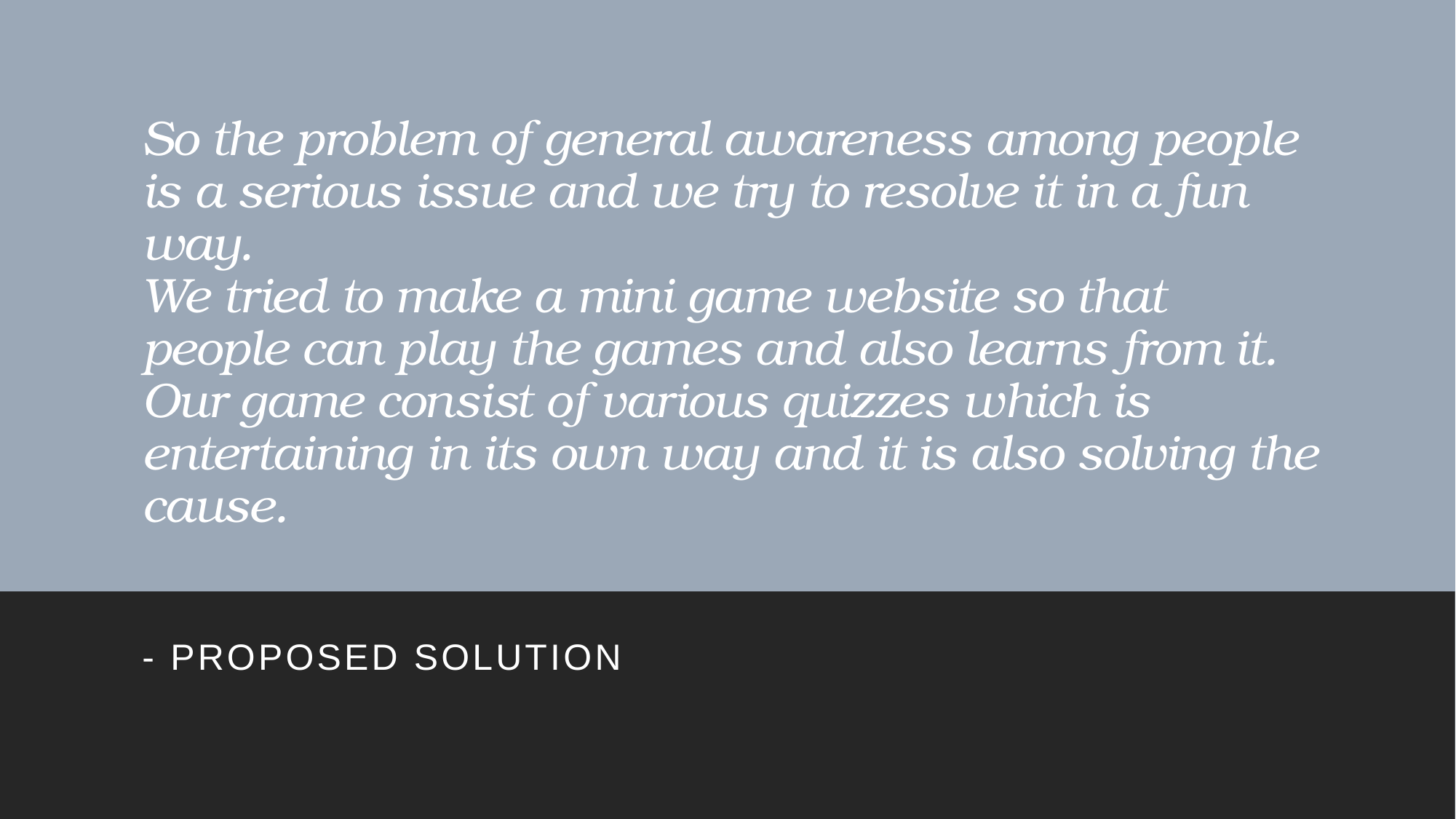

# So the problem of general awareness among people is a serious issue and we try to resolve it in a fun way. We tried to make a mini game website so that people can play the games and also learns from it. Our game consist of various quizzes which is entertaining in its own way and it is also solving the cause.

- Proposed Solution